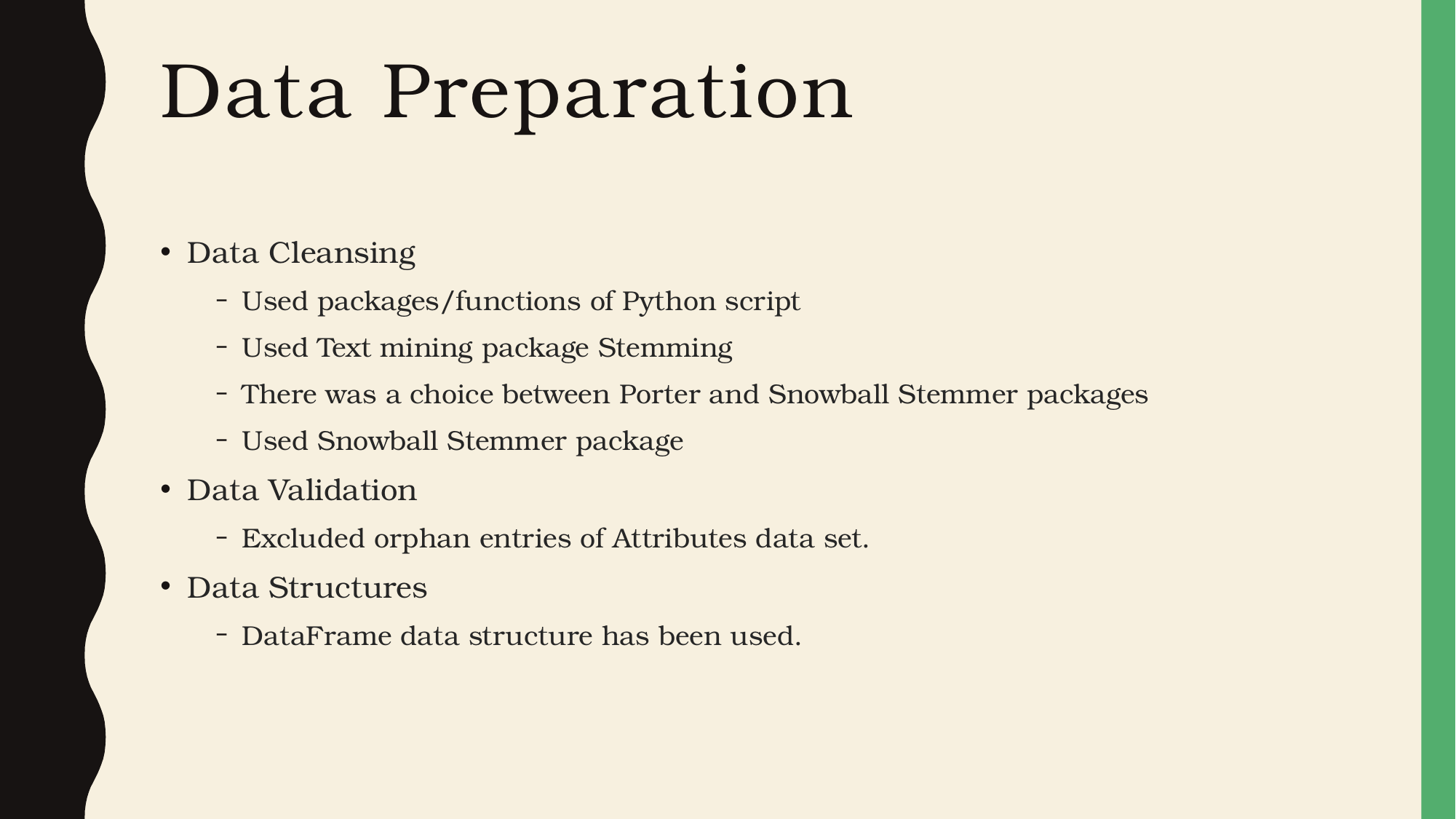

# Data Preparation
Data Cleansing
Used packages/functions of Python script
Used Text mining package Stemming
There was a choice between Porter and Snowball Stemmer packages
Used Snowball Stemmer package
Data Validation
Excluded orphan entries of Attributes data set.
Data Structures
DataFrame data structure has been used.